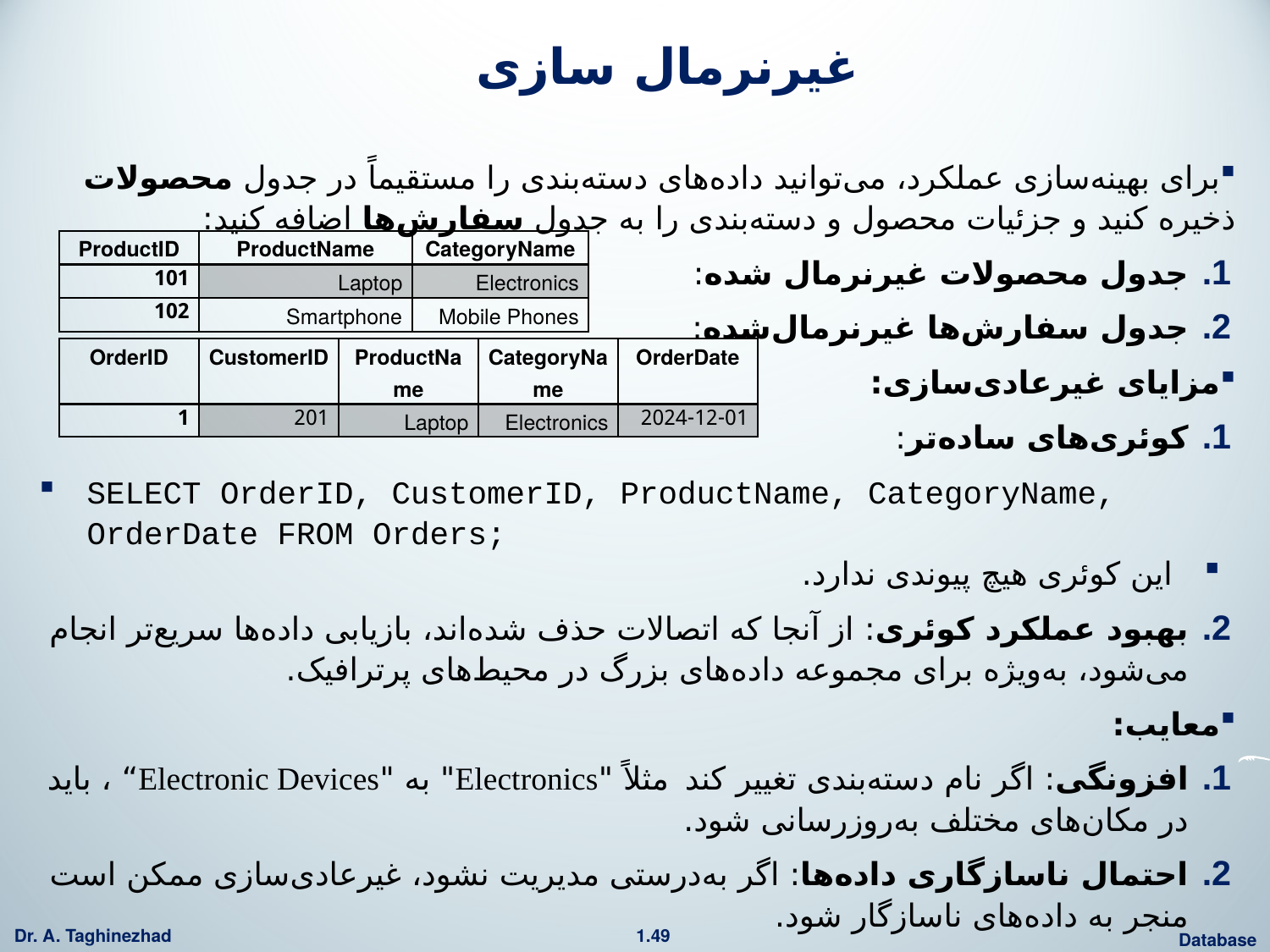

# غیرنرمال سازی
برای بهینه‌سازی عملکرد، می‌توانید داده‌های دسته‌بندی را مستقیماً در جدول محصولات ذخیره کنید و جزئیات محصول و دسته‌بندی را به جدول سفارش‌ها اضافه کنید:
جدول محصولات غیرنرمال شده:
جدول سفارش‌ها غیرنرمال‌شده:
مزایای غیرعادی‌سازی:
کوئری‌های ساده‌تر:
SELECT OrderID, CustomerID, ProductName, CategoryName, OrderDate FROM Orders;
این کوئری هیچ پیوندی ندارد.
بهبود عملکرد کوئری: از آنجا که اتصالات حذف شده‌اند، بازیابی داده‌ها سریع‌تر انجام می‌شود، به‌ویژه برای مجموعه داده‌های بزرگ در محیط‌های پرترافیک.
معایب:
افزونگی: اگر نام دسته‌بندی تغییر کند مثلاً "Electronics" به "Electronic Devices“ ، باید در مکان‌های مختلف به‌روزرسانی شود.
احتمال ناسازگاری داده‌ها: اگر به‌درستی مدیریت نشود، غیرعادی‌سازی ممکن است منجر به داده‌های ناسازگار شود.

| ProductID | ProductName | CategoryName |
| --- | --- | --- |
| 101 | Laptop | Electronics |
| 102 | Smartphone | Mobile Phones |
| OrderID | CustomerID | ProductName | CategoryName | OrderDate |
| --- | --- | --- | --- | --- |
| 1 | 201 | Laptop | Electronics | 2024-12-01 |